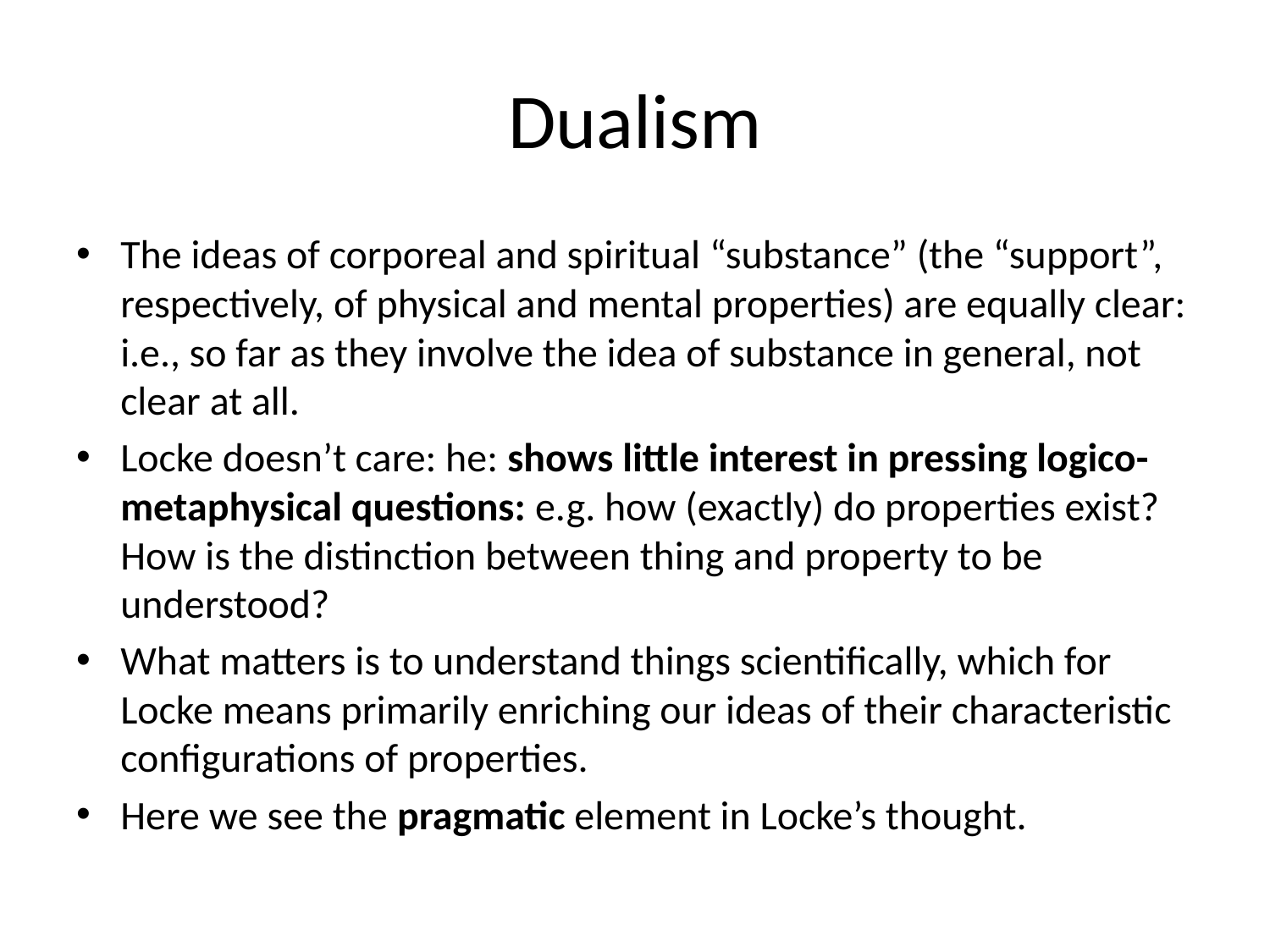

# Dualism
The ideas of corporeal and spiritual “substance” (the “support”, respectively, of physical and mental properties) are equally clear: i.e., so far as they involve the idea of substance in general, not clear at all.
Locke doesn’t care: he: shows little interest in pressing logico-metaphysical questions: e.g. how (exactly) do properties exist?  How is the distinction between thing and property to be understood?
What matters is to understand things scientifically, which for Locke means primarily enriching our ideas of their characteristic configurations of properties.
Here we see the pragmatic element in Locke’s thought.